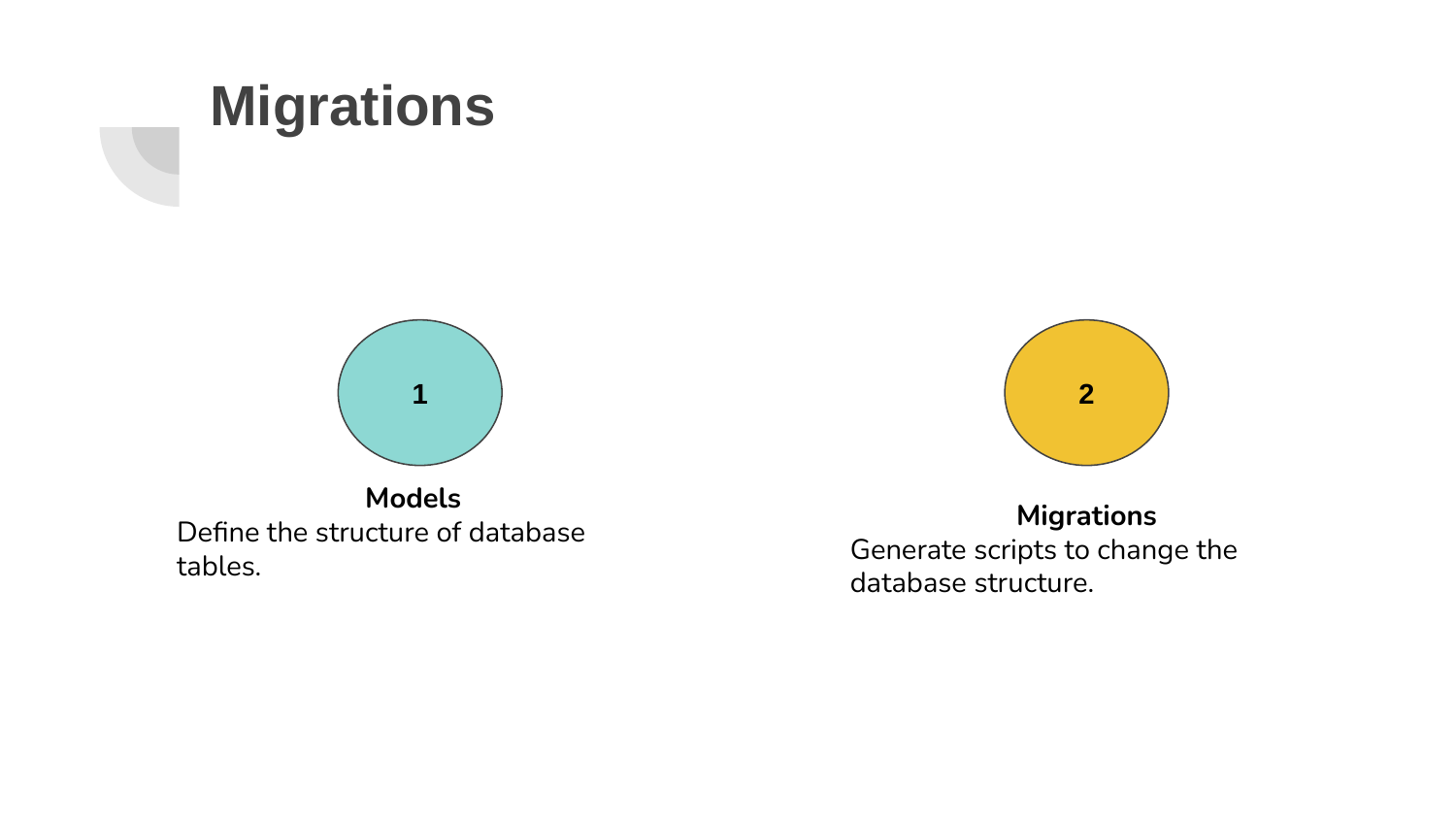

# Migrations
1
2
Models
Define the structure of database tables.
Migrations
Generate scripts to change the database structure.